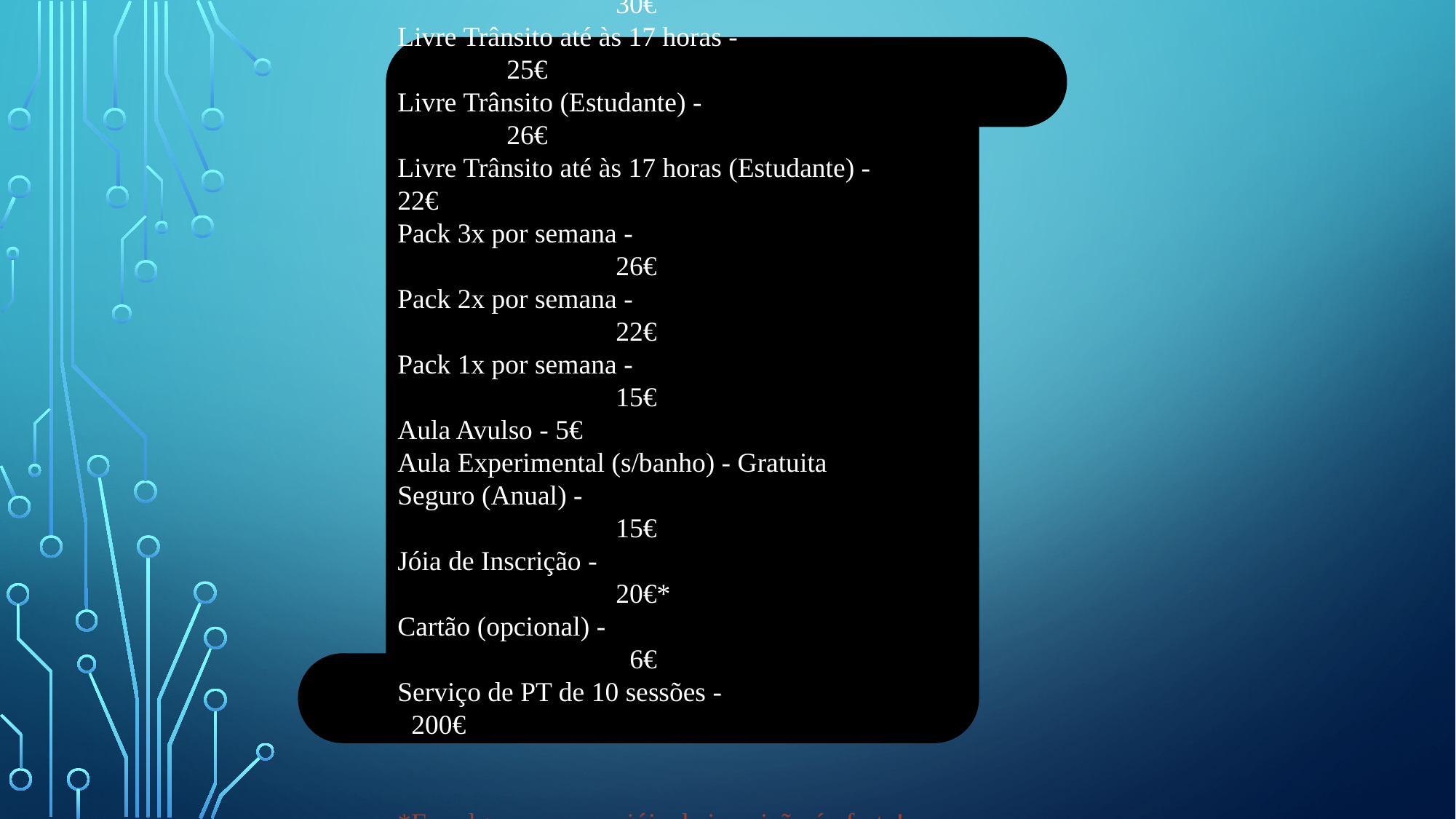

Livre Trânsito - 						30€
Livre Trânsito até às 17 horas - 			25€
Livre Trânsito (Estudante) - 				26€
Livre Trânsito até às 17 horas (Estudante) -	22€
Pack 3x por semana - 					26€
Pack 2x por semana - 					22€
Pack 1x por semana - 					15€
Aula Avulso - 5€
Aula Experimental (s/banho) - Gratuita
Seguro (Anual) - 						15€
Jóia de Inscrição - 						20€*
Cartão (opcional) - 					  	  6€
Serviço de PT de 10 sessões - 		      200€
​
​
*Em alguns meses a jóia de inscrição é oferta!